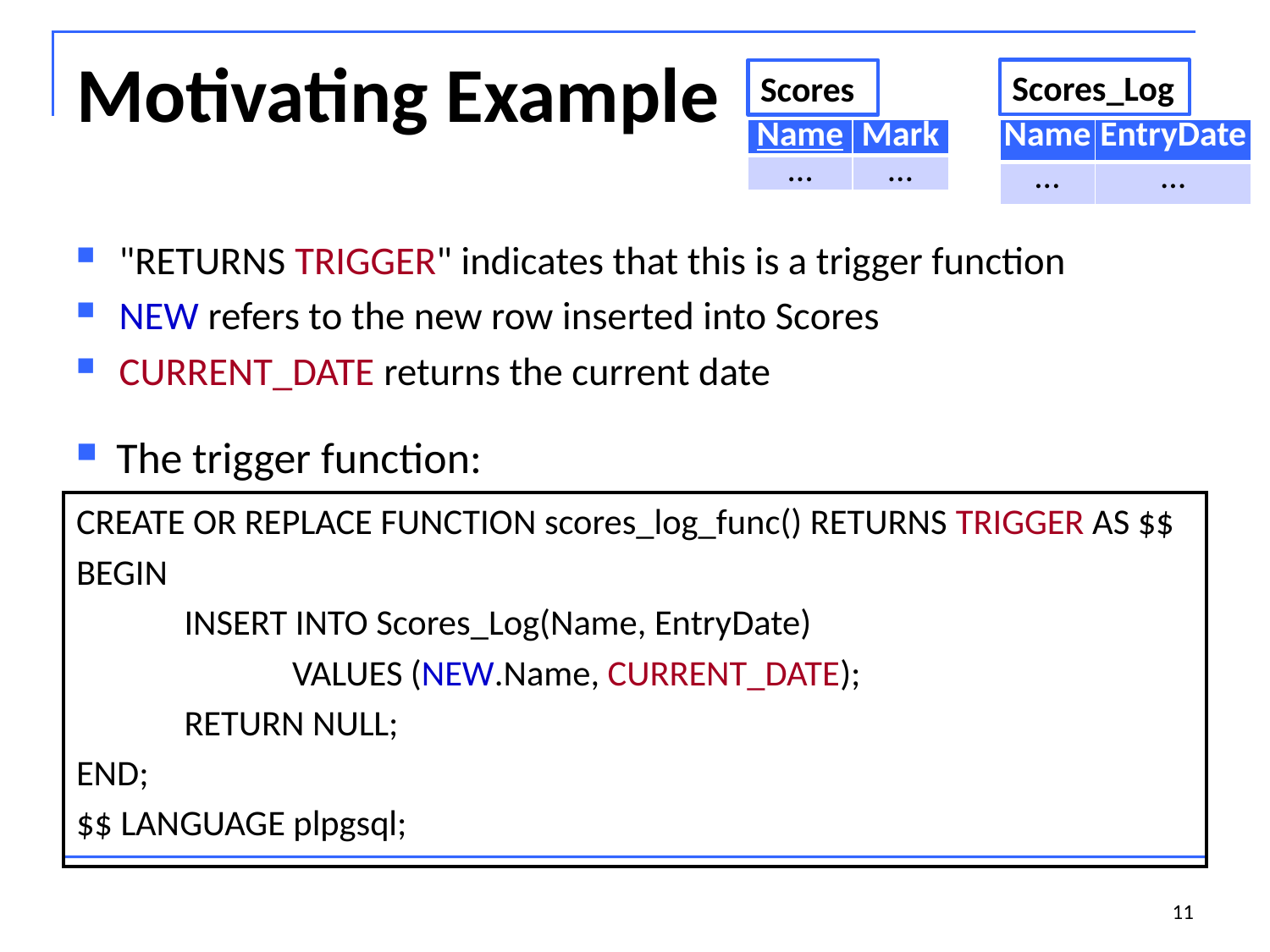

# Motivating Example
Scores_Log
Scores
| Name | Mark |
| --- | --- |
| … | … |
| Name | EntryDate |
| --- | --- |
| … | … |
"RETURNS TRIGGER" indicates that this is a trigger function
NEW refers to the new row inserted into Scores
CURRENT_DATE returns the current date
The trigger function:
CREATE OR REPLACE FUNCTION scores_log_func() RETURNS TRIGGER AS $$
BEGIN
	INSERT INTO Scores_Log(Name, EntryDate)
		VALUES (NEW.Name, CURRENT_DATE);
	RETURN NULL;
END;
$$ LANGUAGE plpgsql;

11